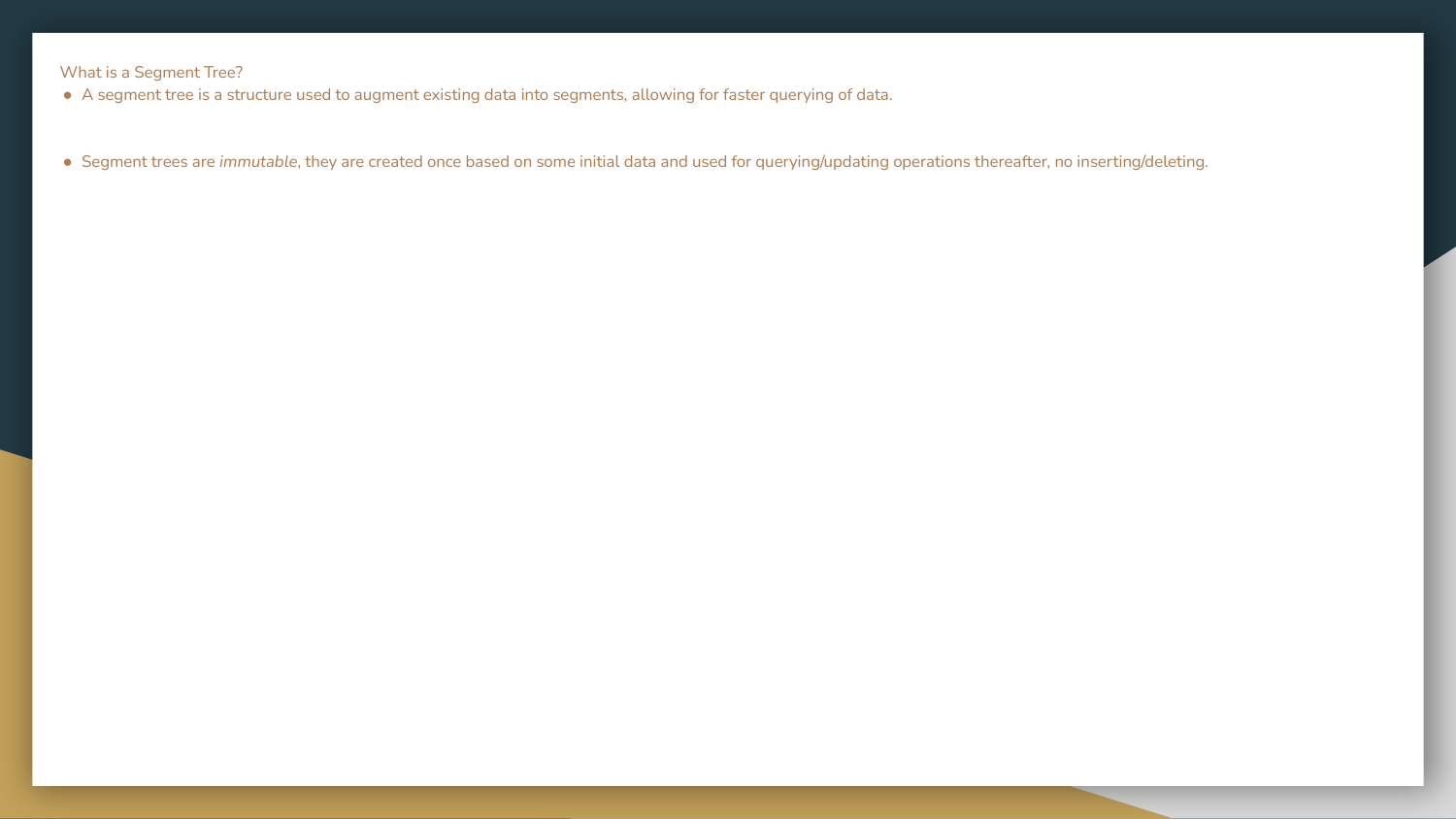

# What is a Segment Tree?
A segment tree is a structure used to augment existing data into segments, allowing for faster querying of data.

Segment trees are immutable, they are created once based on some initial data and used for querying/updating operations thereafter, no inserting/deleting.